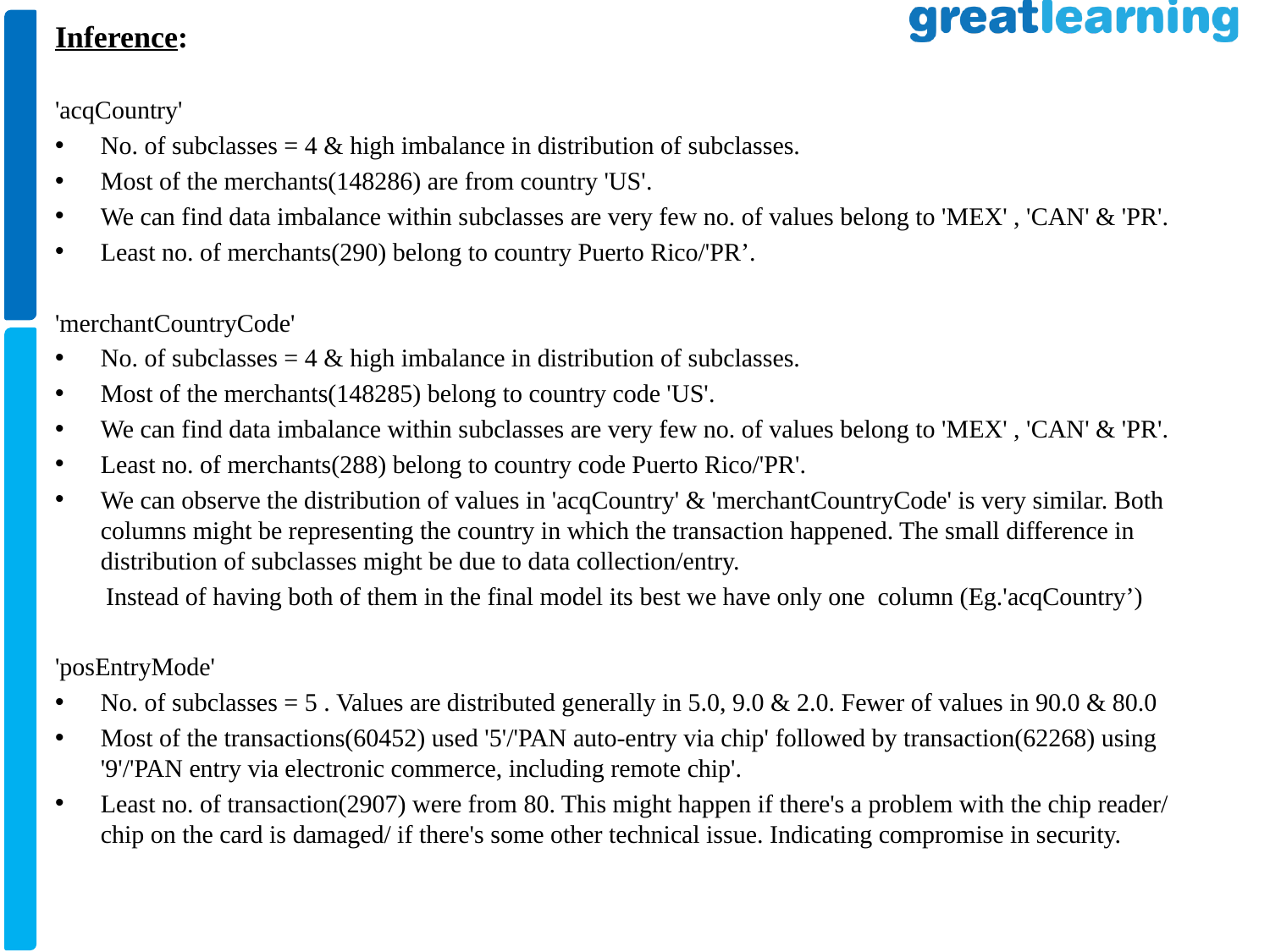

Inference:

'acqCountry'
No. of subclasses = 4 & high imbalance in distribution of subclasses.
Most of the merchants(148286) are from country 'US'.
We can find data imbalance within subclasses are very few no. of values belong to 'MEX' , 'CAN' & 'PR'.
Least no. of merchants(290) belong to country Puerto Rico/'PR’.

'merchantCountryCode'
No. of subclasses = 4 & high imbalance in distribution of subclasses.
Most of the merchants(148285) belong to country code 'US'.
We can find data imbalance within subclasses are very few no. of values belong to 'MEX' , 'CAN' & 'PR'.
Least no. of merchants(288) belong to country code Puerto Rico/'PR'.
We can observe the distribution of values in 'acqCountry' & 'merchantCountryCode' is very similar. Both columns might be representing the country in which the transaction happened. The small difference in distribution of subclasses might be due to data collection/entry.
        Instead of having both of them in the final model its best we have only one  column (Eg.'acqCountry’)

'posEntryMode'
No. of subclasses = 5 . Values are distributed generally in 5.0, 9.0 & 2.0. Fewer of values in 90.0 & 80.0
Most of the transactions(60452) used '5'/'PAN auto-entry via chip' followed by transaction(62268) using '9'/'PAN entry via electronic commerce, including remote chip'.
Least no. of transaction(2907) were from 80. This might happen if there's a problem with the chip reader/ chip on the card is damaged/ if there's some other technical issue. Indicating compromise in security.